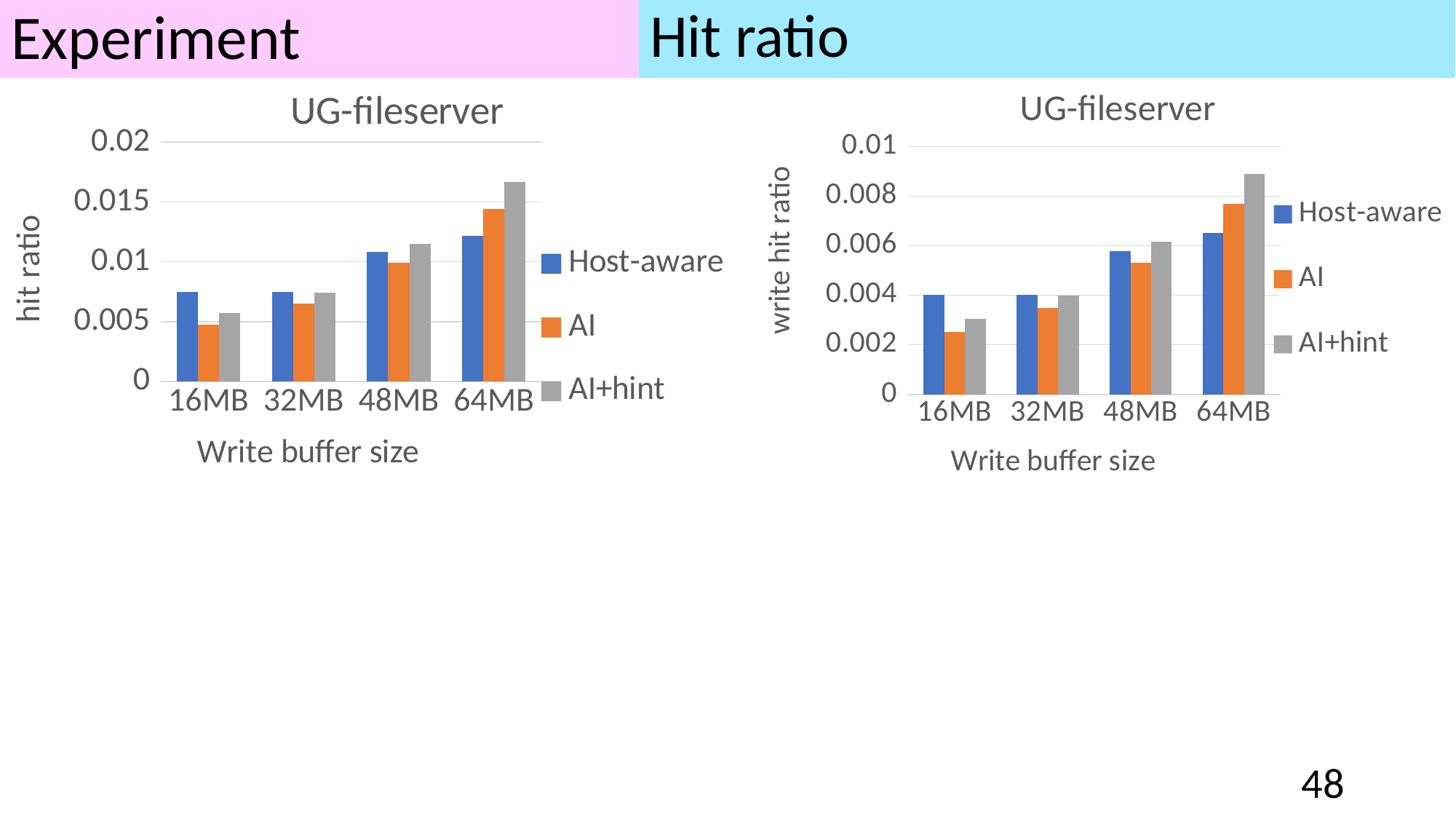

# Experiment
Hit ratio

### Chart: UG-fileserver

| Category | Host-aware | AI | AI+hint |
|---|---|---|---|
| 16MB | 0.007494 | 0.004726 | 0.005695 |
| 32MB | 0.007497 | 0.006506 | 0.007449 |
| 48MB | 0.010827 | 0.009936 | 0.011526 |
| 64MB | 0.012176 | 0.014411 | 0.016664 |

### Chart: UG-fileserver

| Category | Host-aware | AI | AI+hint |
|---|---|---|---|
| 16MB | 0.00401 | 0.002532 | 0.00305 |
| 32MB | 0.004013 | 0.003483 | 0.003987 |
| 48MB | 0.005792 | 0.005316 | 0.006165 |
| 64MB | 0.006512 | 0.007706 | 0.008909 |
48